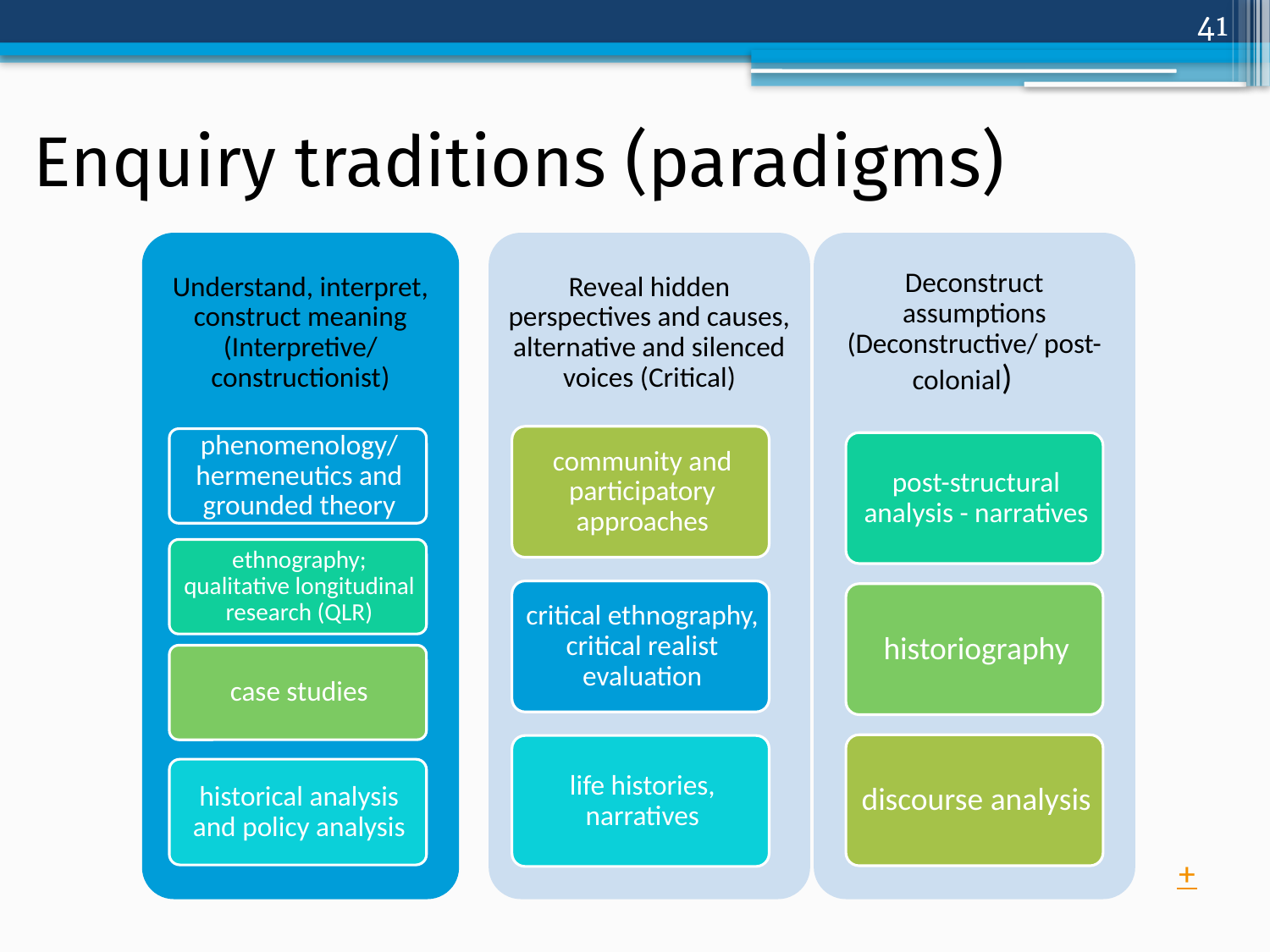

41
Enquiry traditions (paradigms)
Understand, interpret, construct meaning (Interpretive/ constructionist)
phenomenology/ hermeneutics and grounded theory
historical analysis and policy analysis
ethnography; qualitative longitudinal research (QLR)
case studies
Reveal hidden perspectives and causes, alternative and silenced voices (Critical)
community and participatory approaches
critical ethnography, critical realist evaluation
life histories, narratives
Deconstruct assumptions (Deconstructive/ post-colonial)
post-structural analysis - narratives
historiography
discourse analysis
+